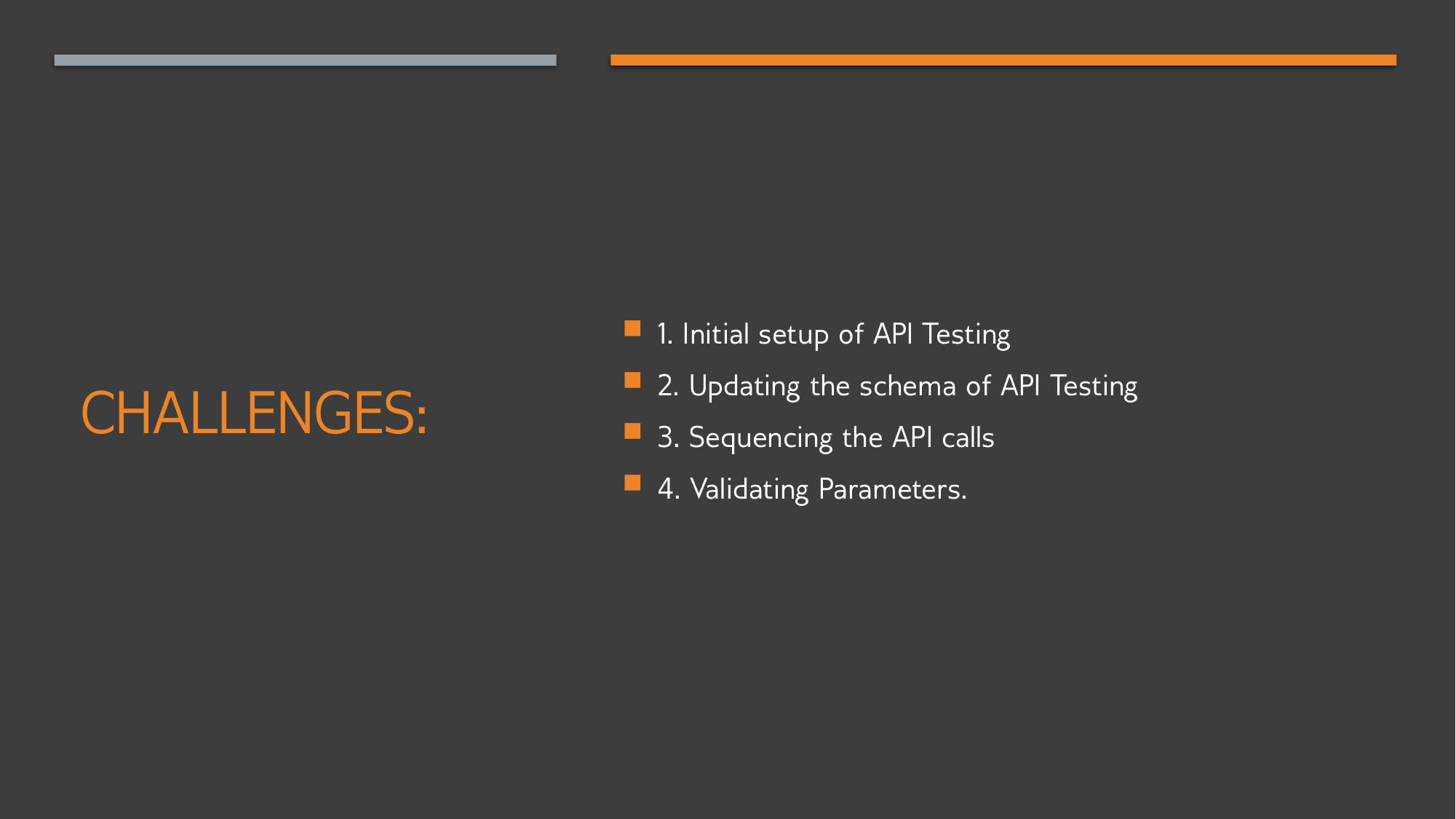

1. Initial setup of API Testing
2. Updating the schema of API Testing
3. Sequencing the API calls
4. Validating Parameters.
# Challenges: